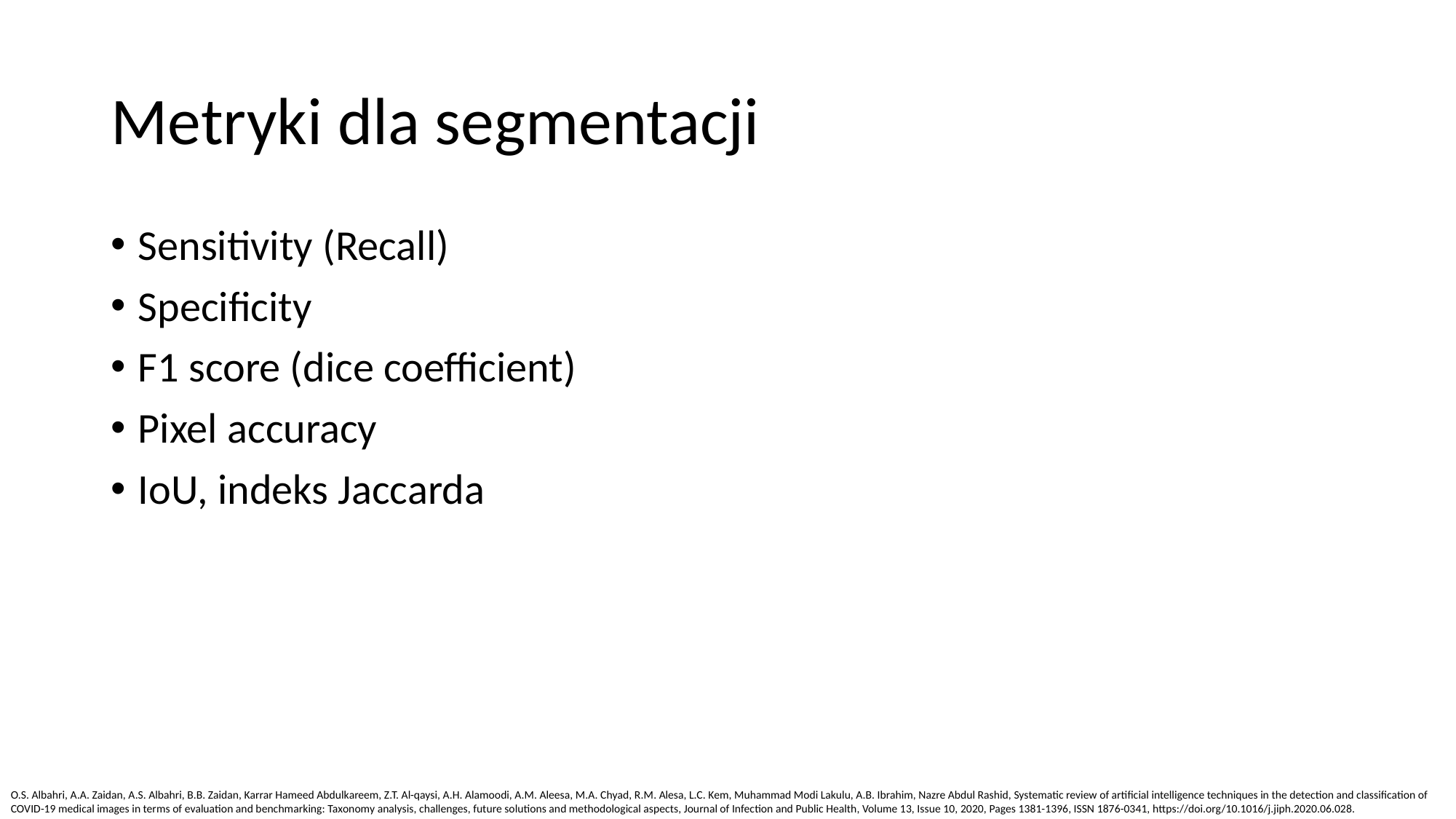

# Metryki dla segmentacji
Sensitivity (Recall)
Specificity
F1 score (dice coefficient)
Pixel accuracy
IoU, indeks Jaccarda

O.S. Albahri, A.A. Zaidan, A.S. Albahri, B.B. Zaidan, Karrar Hameed Abdulkareem, Z.T. Al-qaysi, A.H. Alamoodi, A.M. Aleesa, M.A. Chyad, R.M. Alesa, L.C. Kem, Muhammad Modi Lakulu, A.B. Ibrahim, Nazre Abdul Rashid, Systematic review of artificial intelligence techniques in the detection and classification of COVID-19 medical images in terms of evaluation and benchmarking: Taxonomy analysis, challenges, future solutions and methodological aspects, Journal of Infection and Public Health, Volume 13, Issue 10, 2020, Pages 1381-1396, ISSN 1876-0341, https://doi.org/10.1016/j.jiph.2020.06.028.